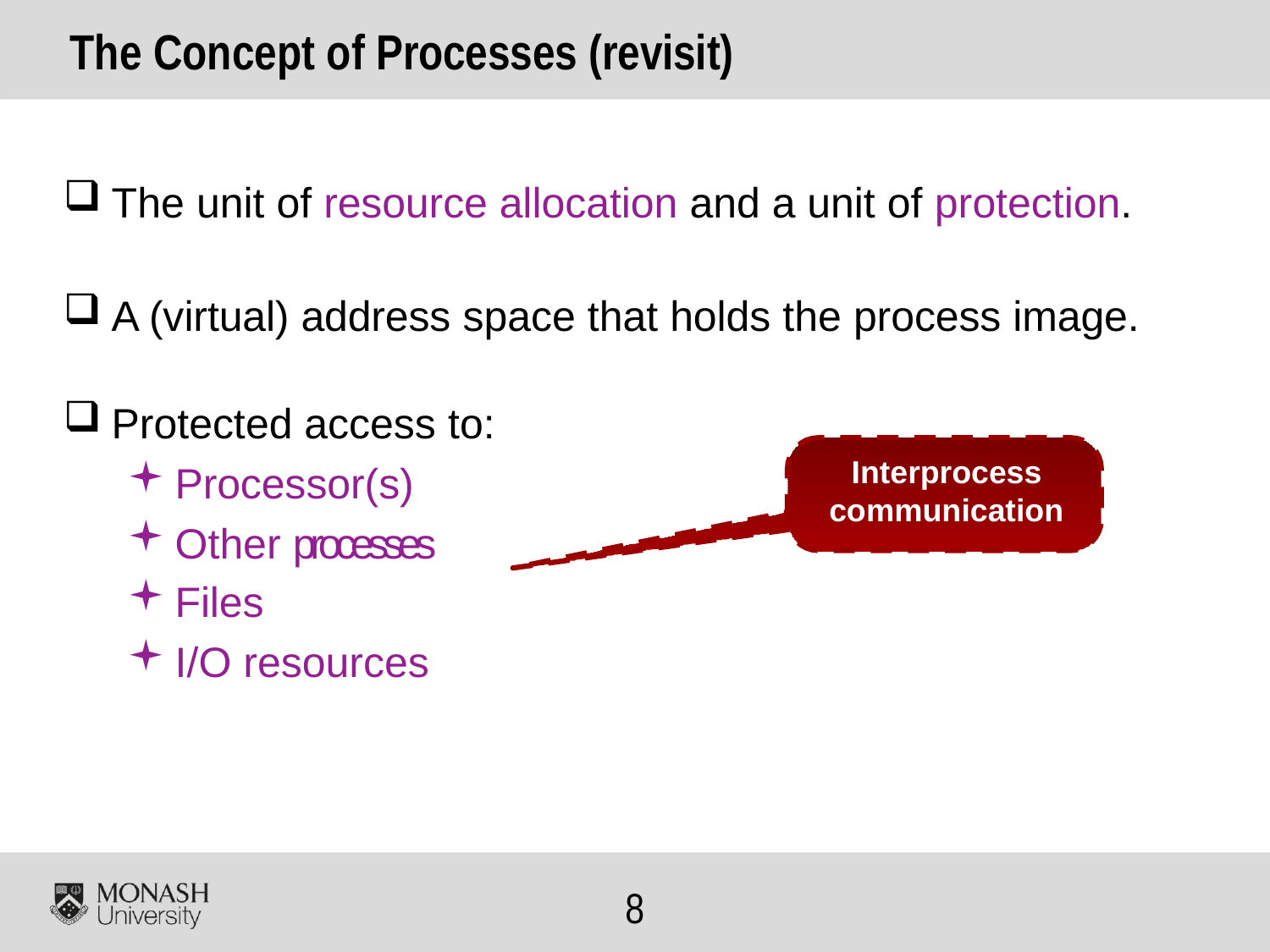

# The Concept of Processes (revisit)
The unit of resource allocation and a unit of protection.

A (virtual) address space that holds the process image.
Protected access to:
Processor(s)
Other processes
Files
I/O resources

Interprocess
communication
8